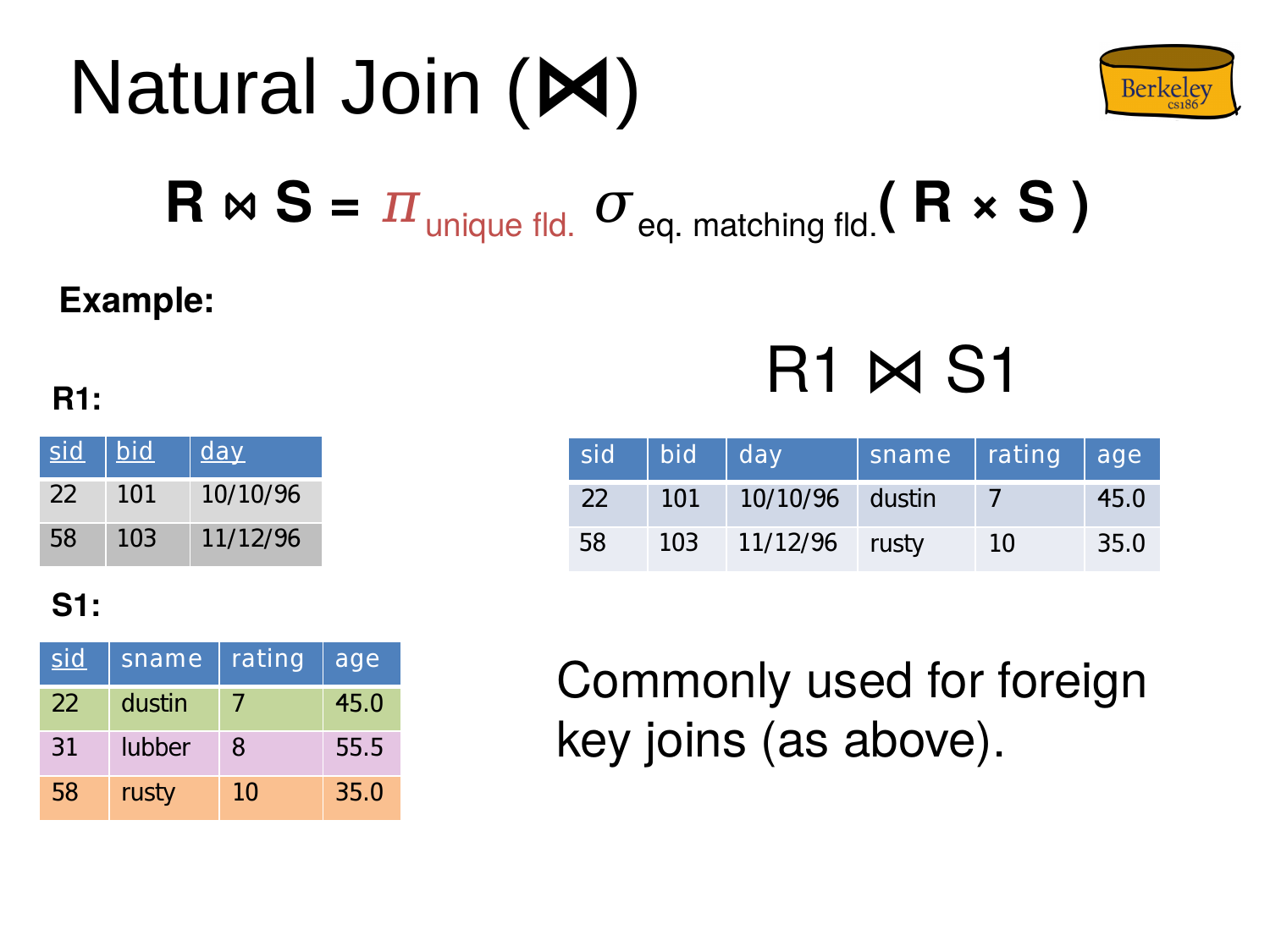

# Natural Join (⋈)
R ⋈ S = 𝜋unique fld. 𝜎eq. matching fld.( R × S )
Example:
R1 ⋈ S1
R1:
| sid | bid | day |
| --- | --- | --- |
| 22 | 101 | 10/10/96 |
| 58 | 103 | 11/12/96 |
| sid | bid | day | sname | rating | age |
| --- | --- | --- | --- | --- | --- |
| 22 | 101 | 10/10/96 | dustin | 7 | 45.0 |
| 58 | 103 | 11/12/96 | rusty | 10 | 35.0 |
S1:
| sid | sname | rating | age |
| --- | --- | --- | --- |
| 22 | dustin | 7 | 45.0 |
| 31 | lubber | 8 | 55.5 |
| 58 | rusty | 10 | 35.0 |
Commonly used for foreign key joins (as above).